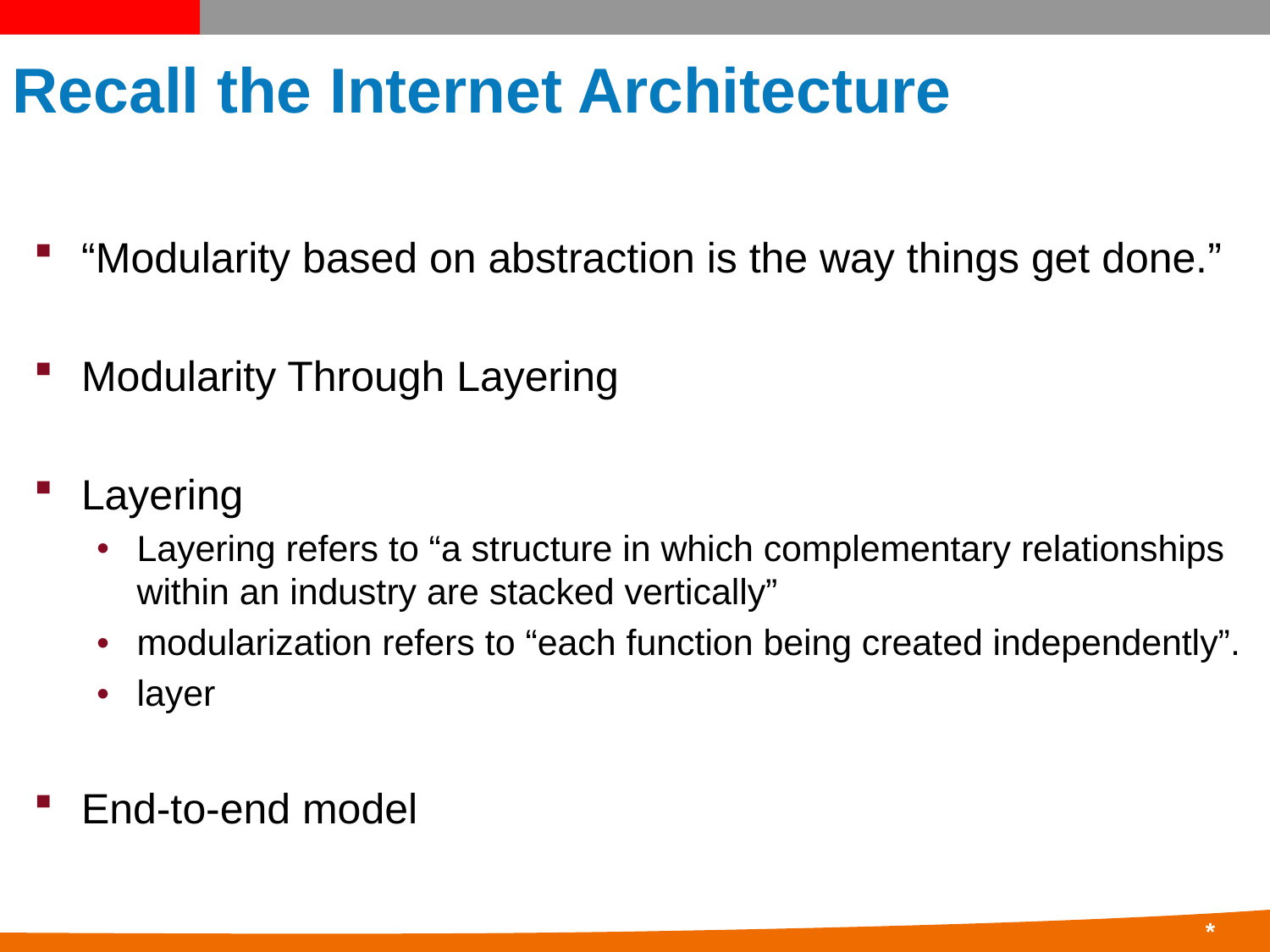

# Recall the Internet Architecture

“Modularity based on abstraction is the way things get done.”

Modularity Through Layering

Layering
Layering refers to “a structure in which complementary relationships within an industry are stacked vertically”
modularization refers to “each function being created independently”.
layer

End-to-end model